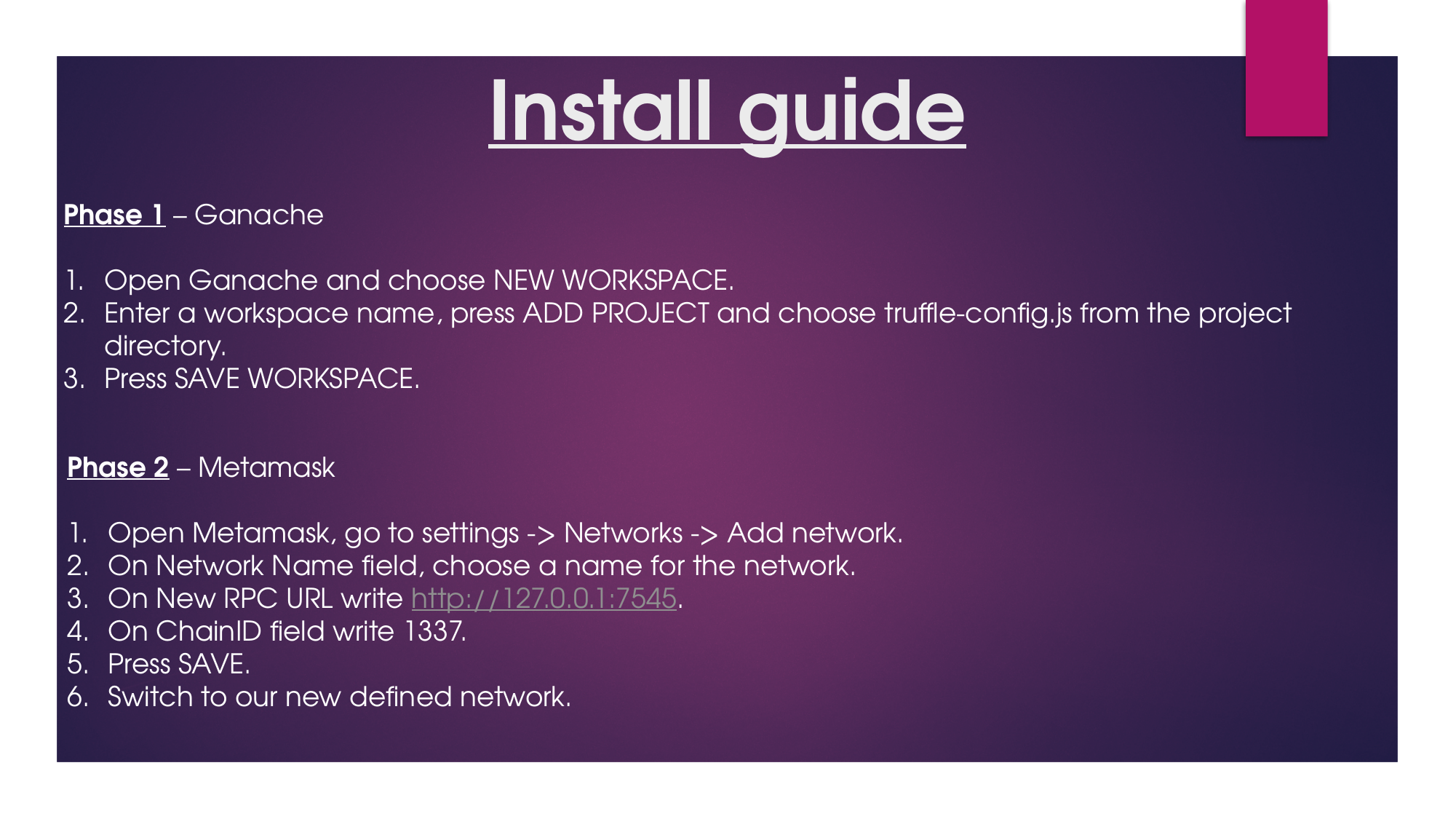

# Install guide
Phase 1 – Ganache

Open Ganache and choose NEW WORKSPACE.
Enter a workspace name, press ADD PROJECT and choose truffle-config.js from the project directory.
Press SAVE WORKSPACE.
Phase 2 – Metamask

Open Metamask, go to settings -> Networks -> Add network.
On Network Name field, choose a name for the network.
On New RPC URL write http://127.0.0.1:7545.
On ChainID field write 1337.
Press SAVE.
Switch to our new defined network.